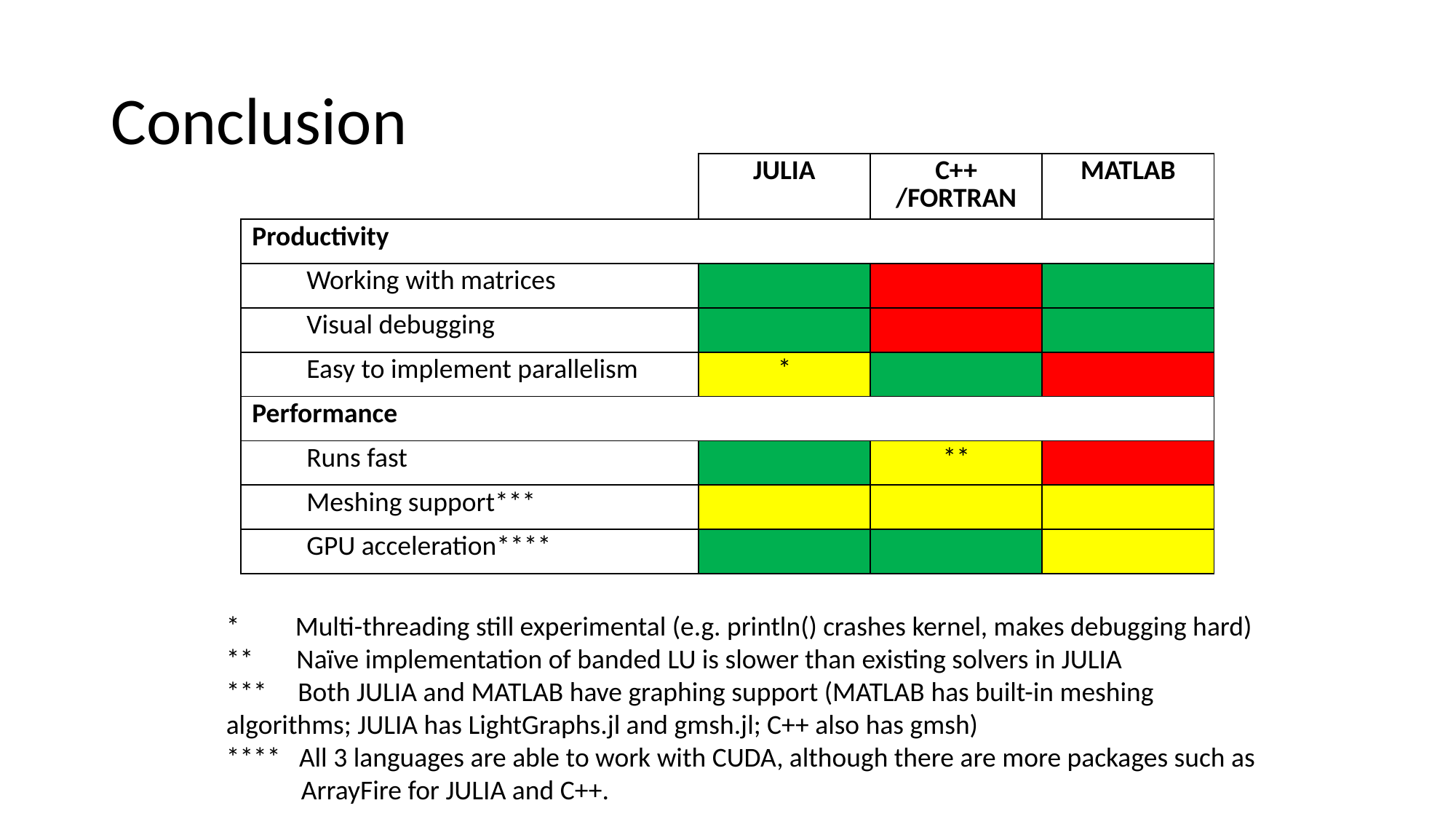

# Conclusion
|  | JULIA | C++ /FORTRAN | MATLAB |
| --- | --- | --- | --- |
| Productivity |  |  |  |
| Working with matrices |  |  |  |
| Visual debugging |  |  |  |
| Easy to implement parallelism | \* |  |  |
| Performance |  |  |  |
| Runs fast |  | \*\* |  |
| Meshing support\*\*\* |  |  |  |
| GPU acceleration\*\*\*\* |  |  |  |
*         Multi-threading still experimental (e.g. println() crashes kernel, makes debugging hard)
**       Naïve implementation of banded LU is slower than existing solvers in JULIA
***     Both JULIA and MATLAB have graphing support (MATLAB has built-in meshing 	algorithms; JULIA has LightGraphs.jl and gmsh.jl; C++ also has gmsh)
****   All 3 languages are able to work with CUDA, although there are more packages such as 	ArrayFire for JULIA and C++.